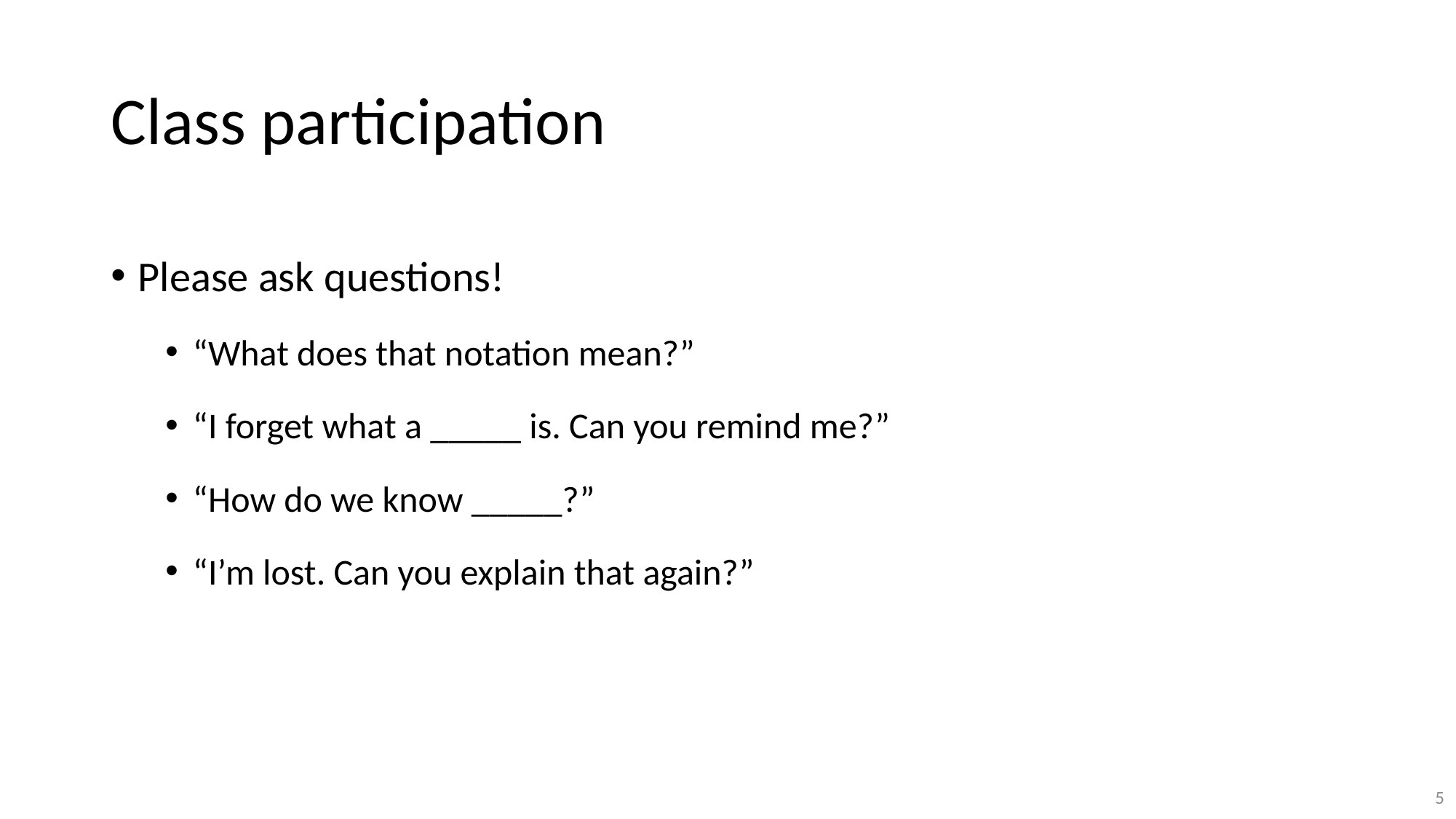

# Class participation
Please ask questions!
“What does that notation mean?”
“I forget what a _____ is. Can you remind me?”
“How do we know _____?”
“I’m lost. Can you explain that again?”
5